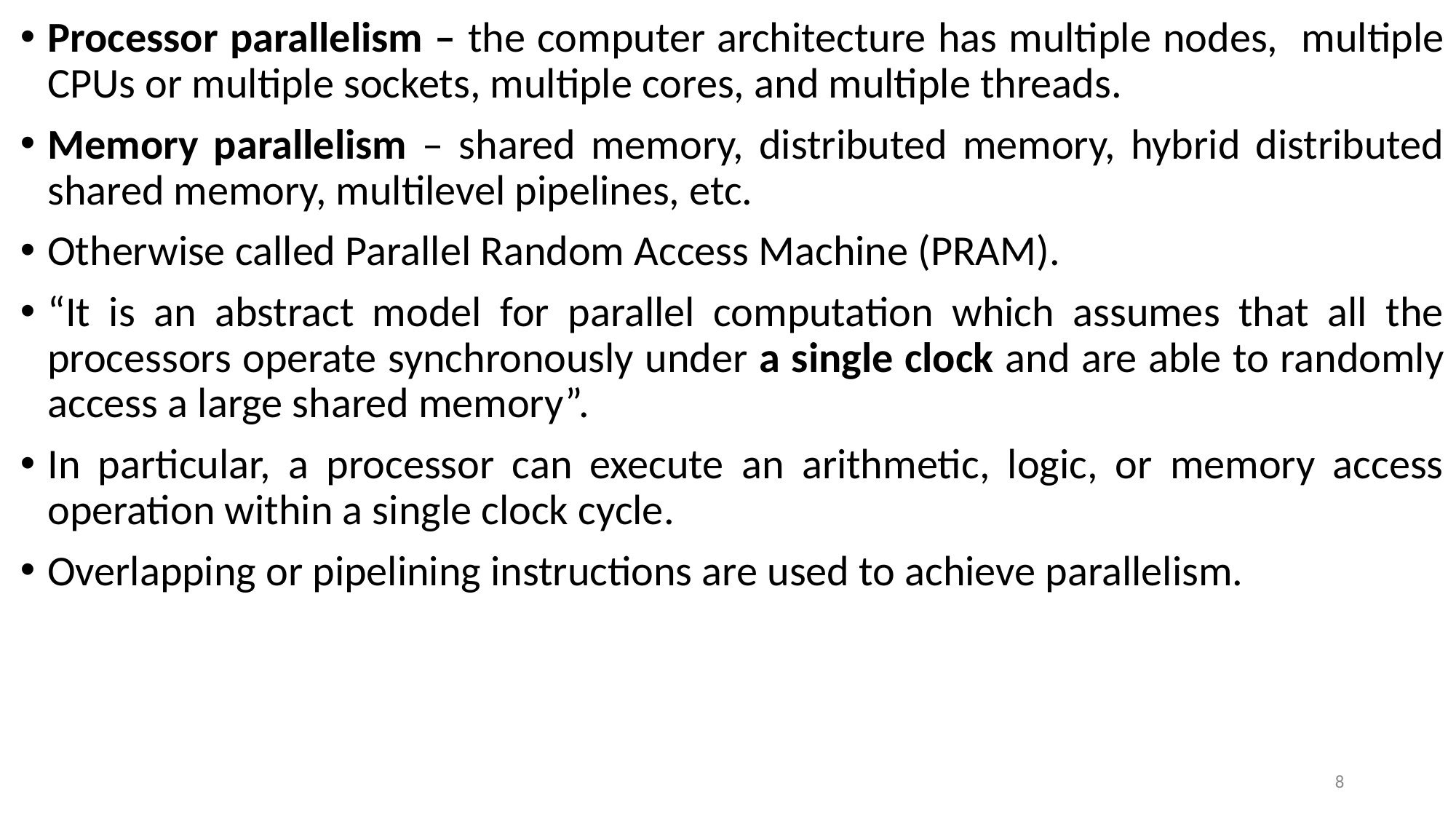

Processor parallelism – the computer architecture has multiple nodes,  multiple CPUs or multiple sockets, multiple cores, and multiple threads.
Memory parallelism – shared memory, distributed memory, hybrid distributed shared memory, multilevel pipelines, etc.
Otherwise called Parallel Random Access Machine (PRAM).
“It is an abstract model for parallel computation which assumes that all the processors operate synchronously under a single clock and are able to randomly access a large shared memory”.
In particular, a processor can execute an arithmetic, logic, or memory access operation within a single clock cycle.
Overlapping or pipelining instructions are used to achieve parallelism.

8